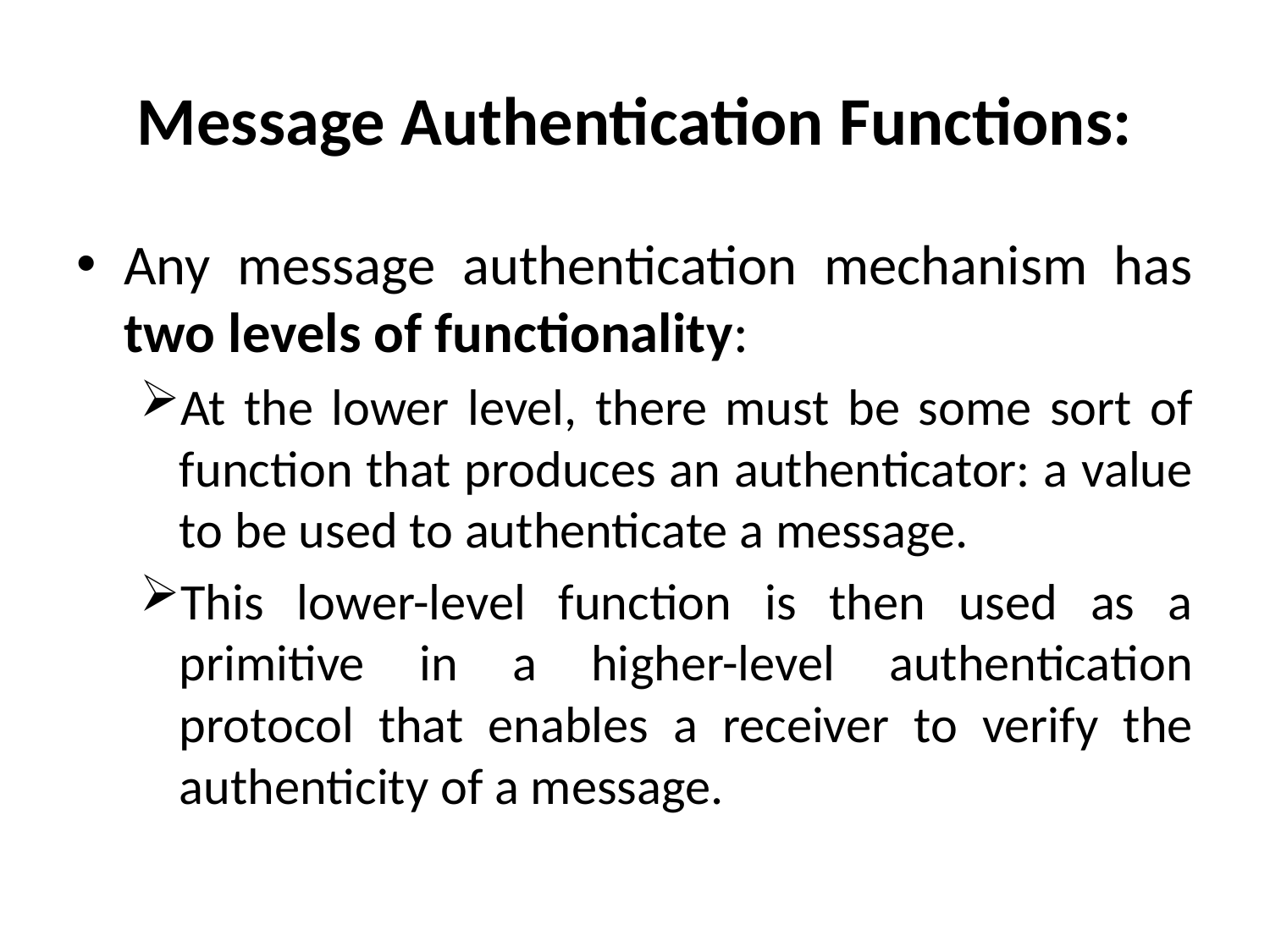

# Message Authentication Functions:
Any message authentication mechanism has two levels of functionality:
At the lower level, there must be some sort of function that produces an authenticator: a value to be used to authenticate a message.
This lower-level function is then used as a primitive in a higher-level authentication protocol that enables a receiver to verify the authenticity of a message.